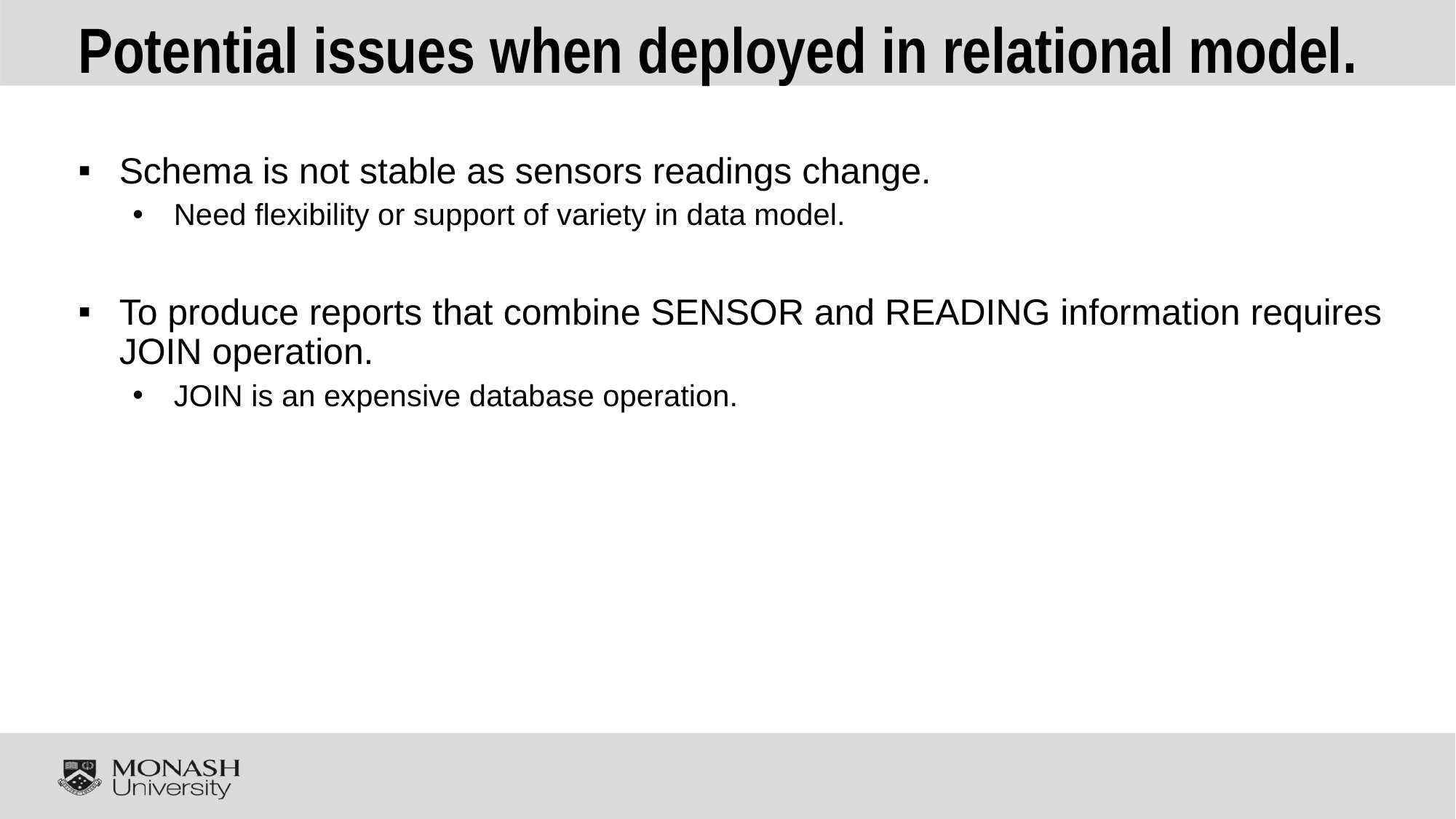

# Potential issues when deployed in relational model.
Schema is not stable as sensors readings change.
Need flexibility or support of variety in data model.

To produce reports that combine SENSOR and READING information requires JOIN operation.
JOIN is an expensive database operation.